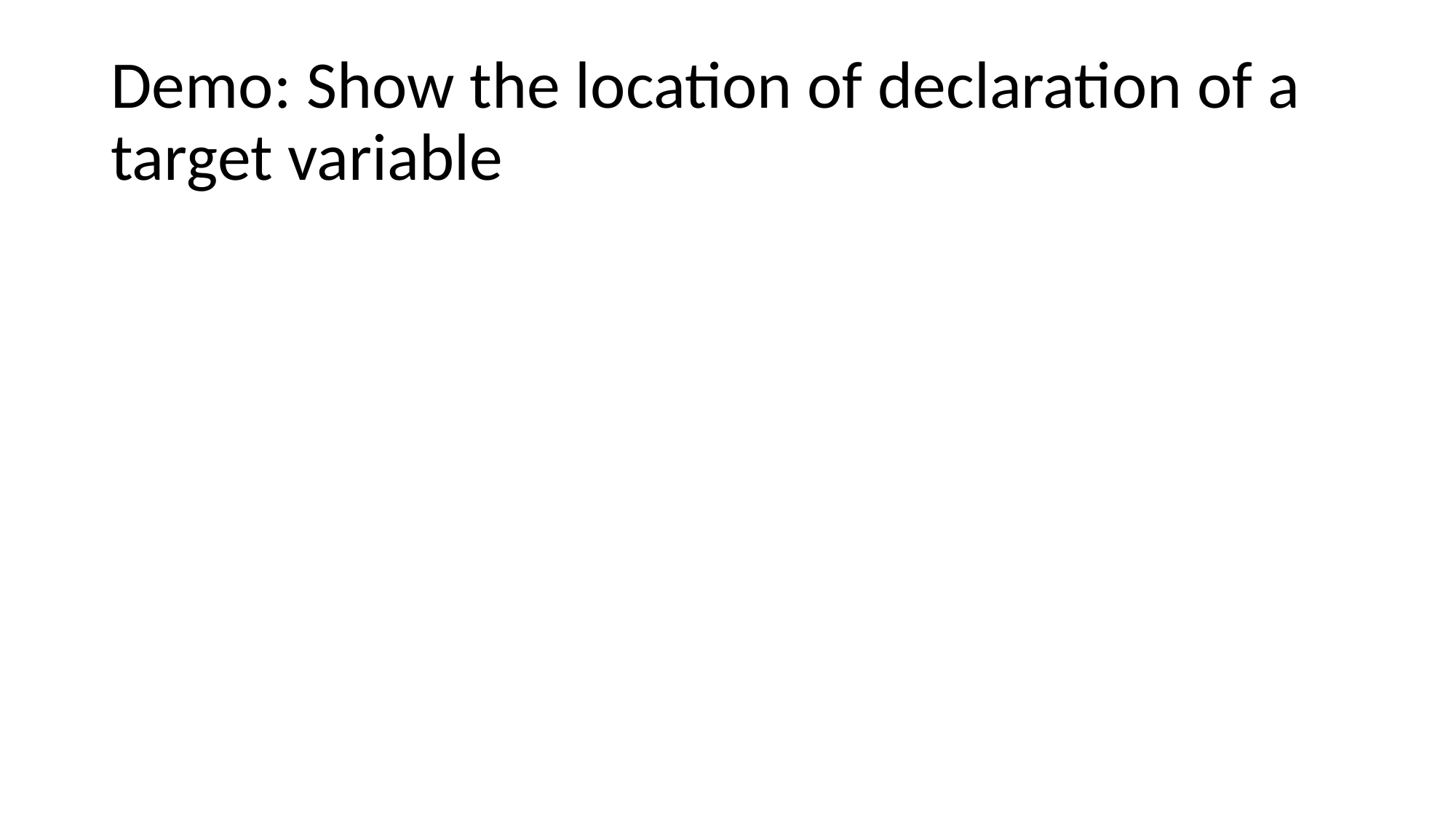

# Demo: Show the location of declaration of a target variable